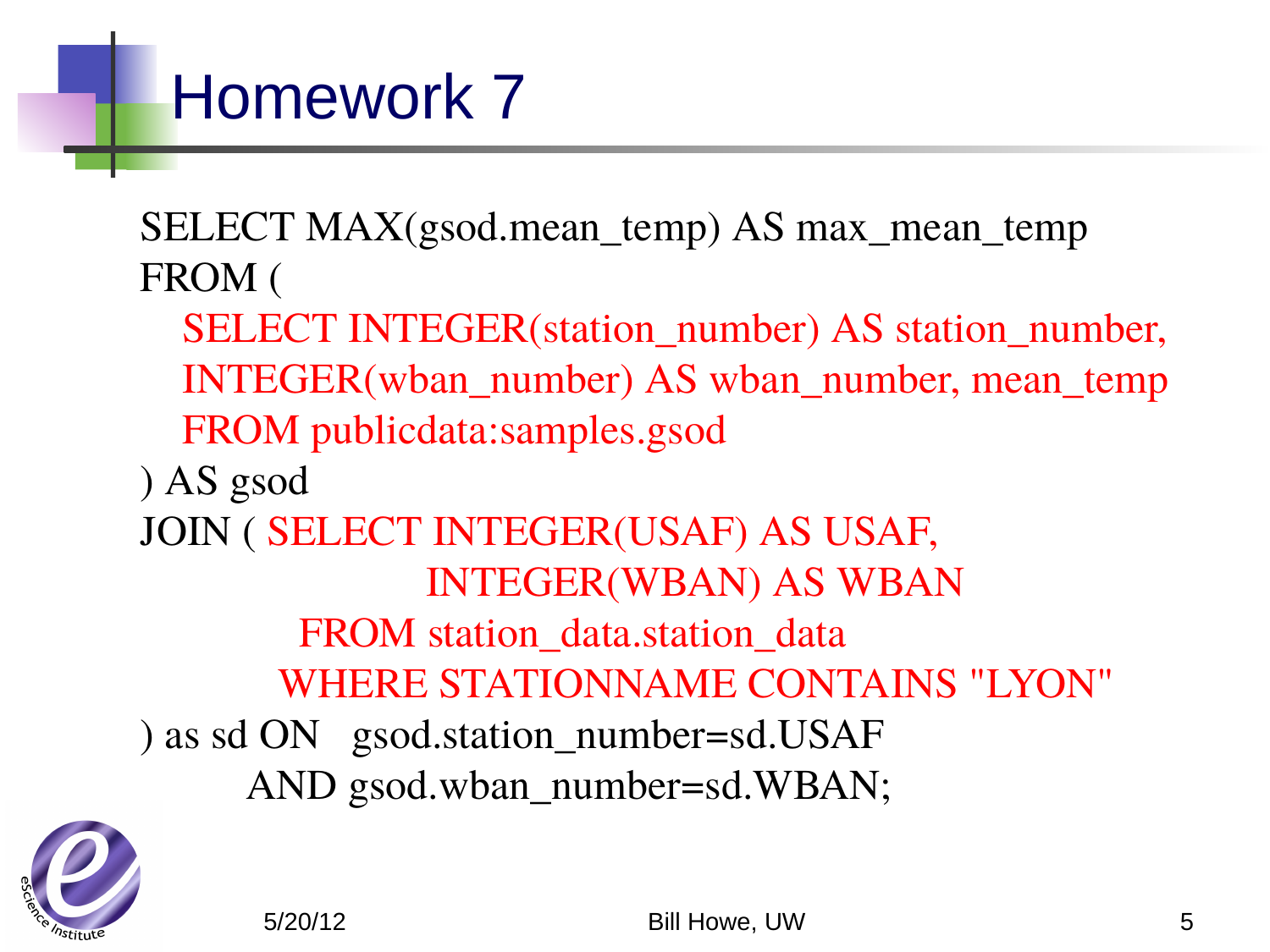

# Homework 7

SELECT MAX(gsod.mean_temp) AS max_mean_temp
FROM (
    SELECT INTEGER(station_number) AS station_number,
    INTEGER(wban_number) AS wban_number, mean_temp
    FROM publicdata:samples.gsod
) AS gsod
JOIN ( SELECT INTEGER(USAF) AS USAF,
                           INTEGER(WBAN) AS WBAN
               FROM station_data.station_data
             WHERE STATIONNAME CONTAINS "LYON"
) as sd ON   gsod.station_number=sd.USAF
          AND gsod.wban_number=sd.WBAN;
Bill Howe, UW
5
5/20/12